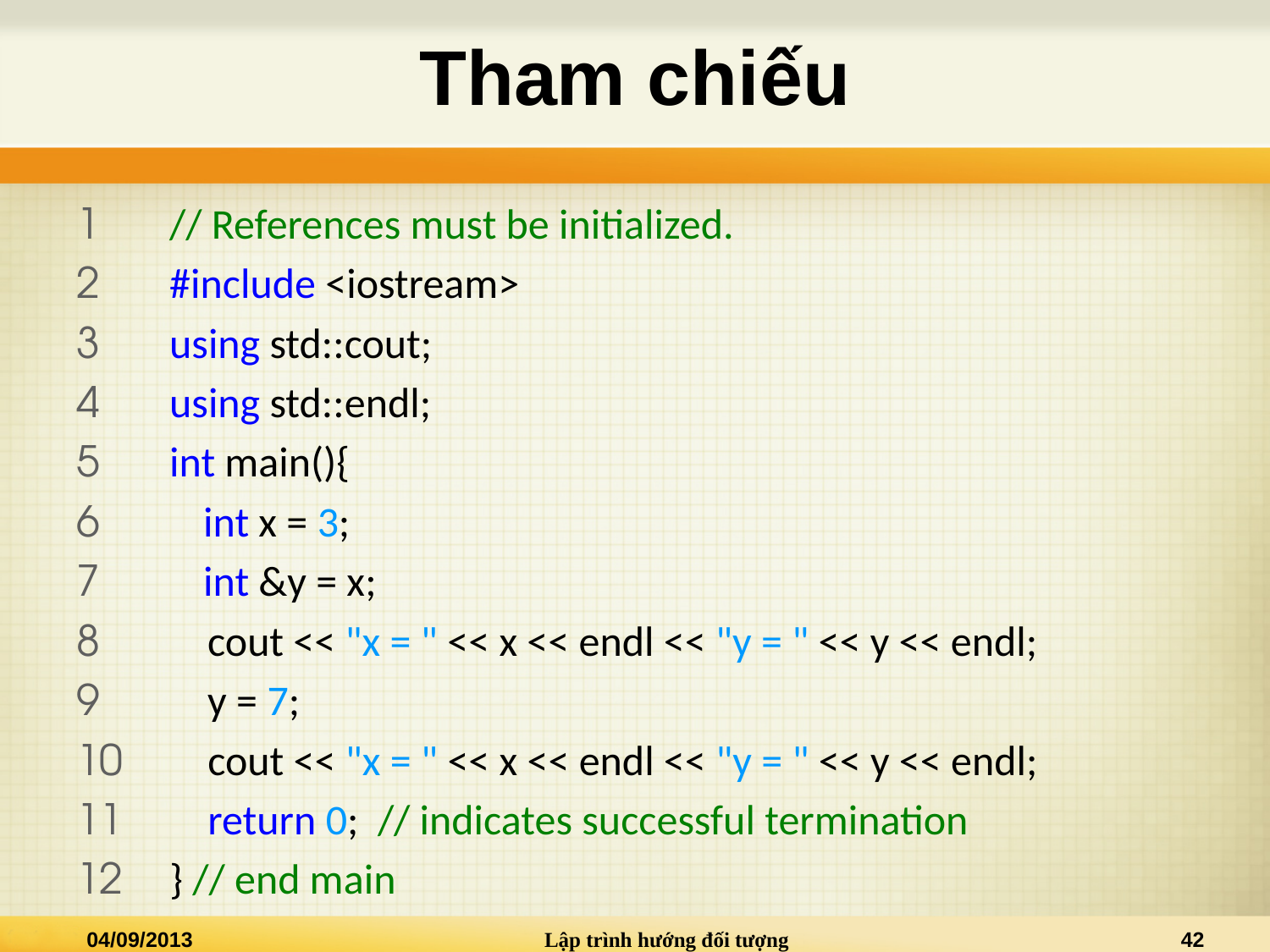

# Tham chiếu
1      // References must be initialized.
2      #include <iostream>
3      using std::cout;
4      using std::endl;
5      int main(){
6          int x = 3;
7          int &y = x;
8          cout << "x = " << x << endl << "y = " << y << endl;
9          y = 7;
10        cout << "x = " << x << endl << "y = " << y << endl;
11        return 0;  // indicates successful termination
12    } // end main
04/09/2013
Lập trình hướng đối tượng
42